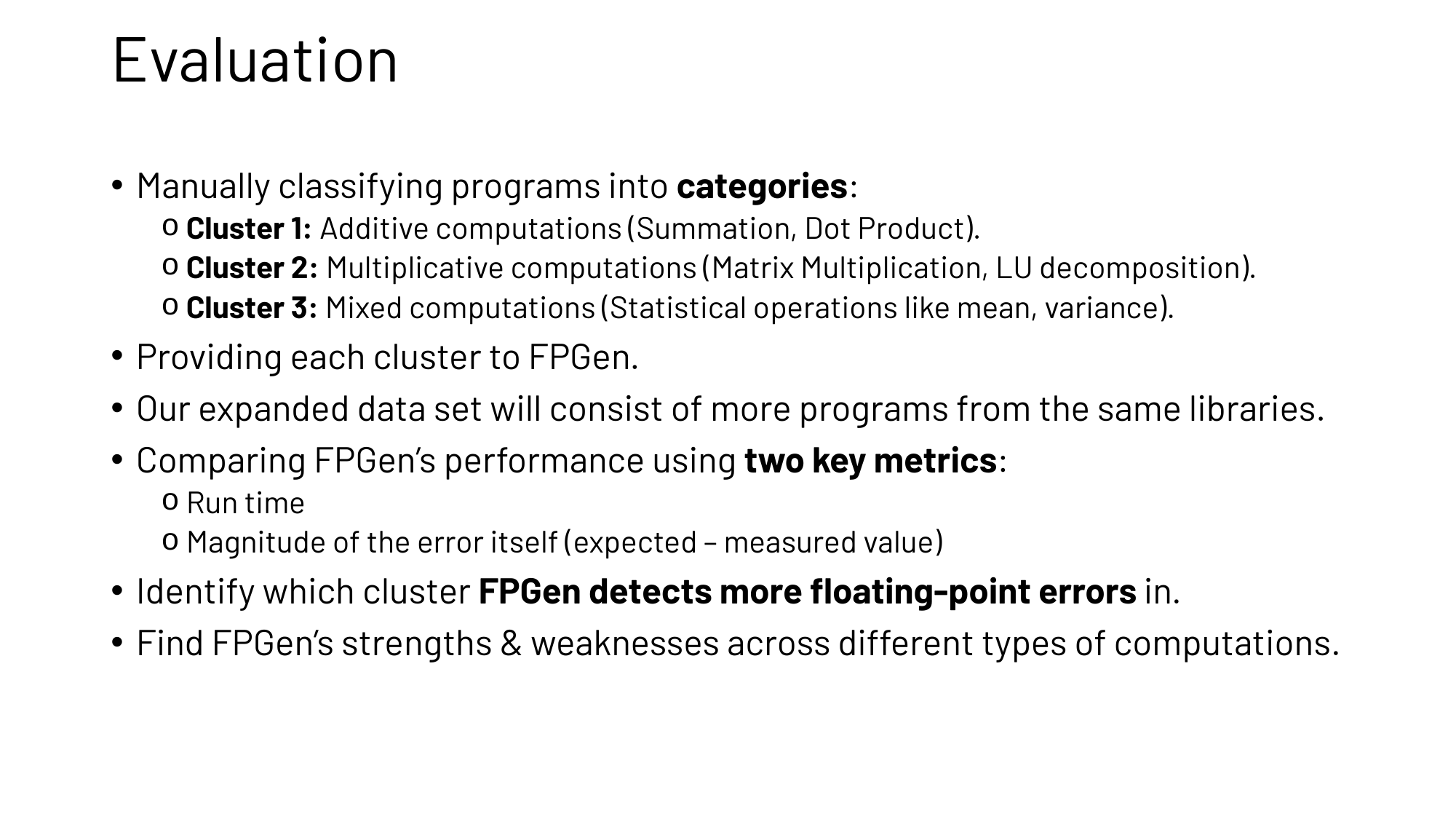

# Evaluation

Manually classifying programs into categories:
Cluster 1: Additive computations (Summation, Dot Product).
Cluster 2: Multiplicative computations (Matrix Multiplication, LU decomposition).
Cluster 3: Mixed computations (Statistical operations like mean, variance).
Providing each cluster to FPGen.
Our expanded data set will consist of more programs from the same libraries.
Comparing FPGen’s performance using two key metrics:
Run time
Magnitude of the error itself (expected – measured value)
Identify which cluster FPGen detects more floating-point errors in.
Find FPGen’s strengths & weaknesses across different types of computations.